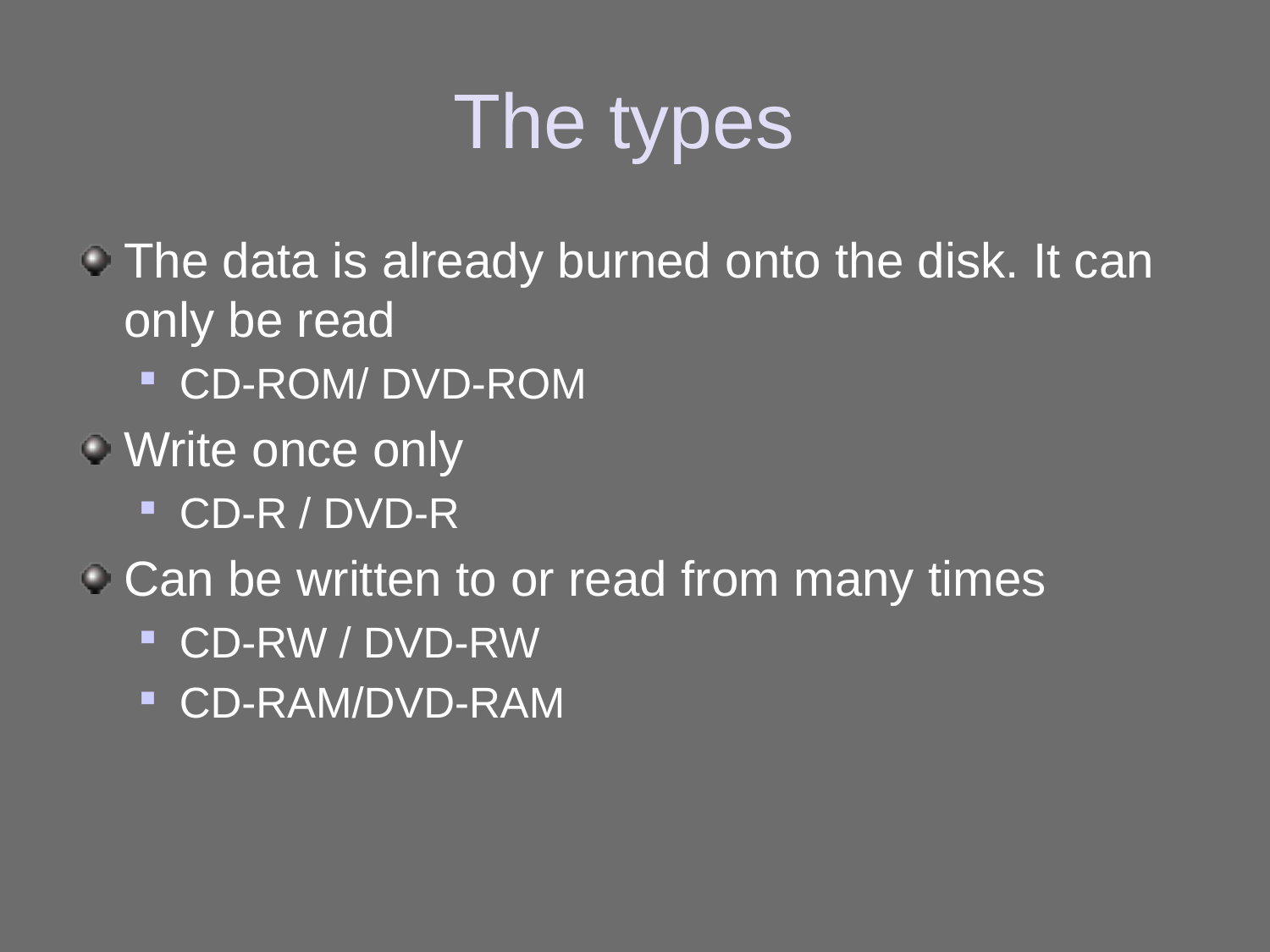

# The types
The data is already burned onto the disk. It can only be read
CD-ROM/ DVD-ROM
Write once only
CD-R / DVD-R
Can be written to or read from many times
CD-RW / DVD-RW
CD-RAM/DVD-RAM